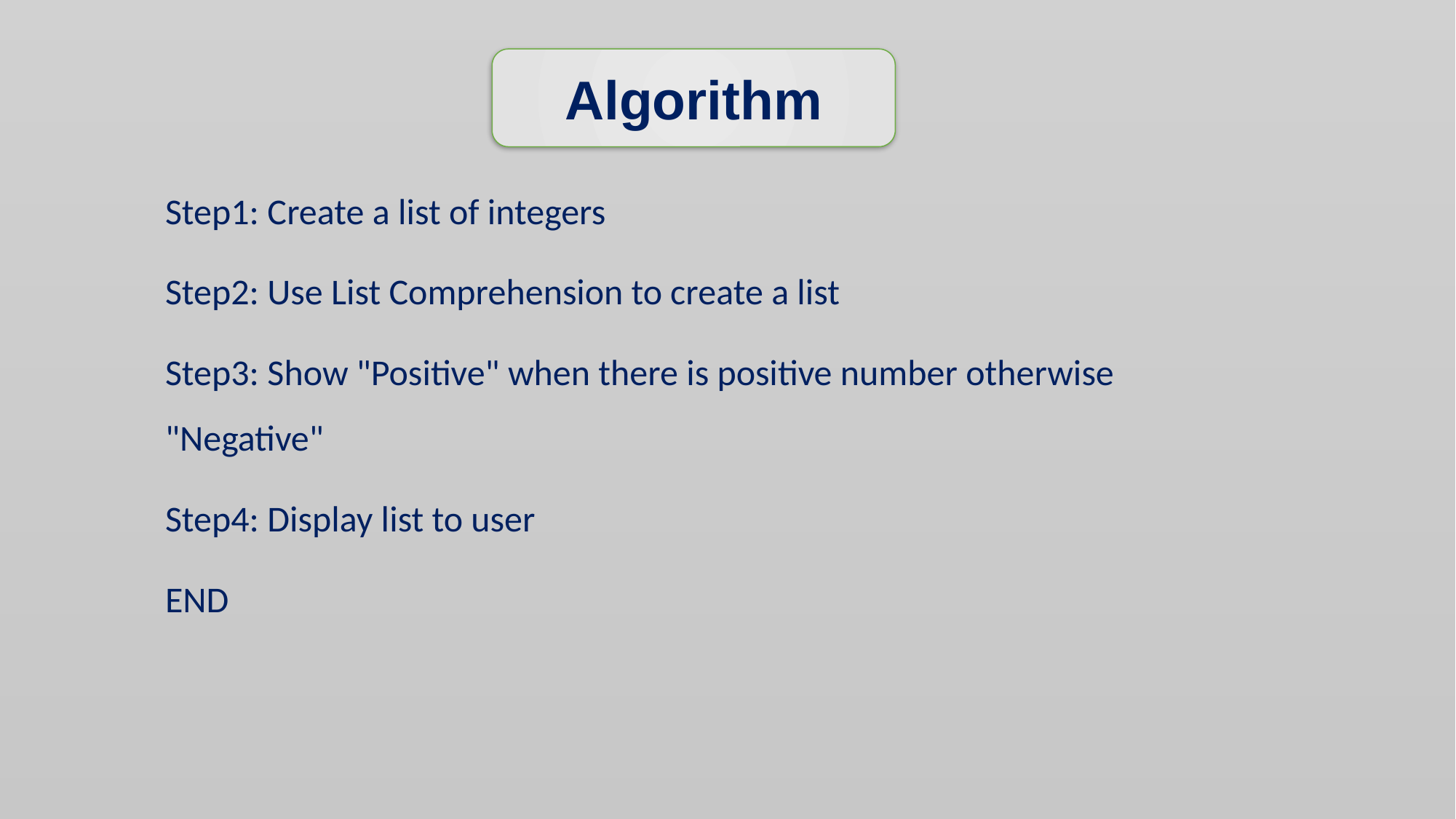

Algorithm
# Step1: Create a list of integers
Step2: Use List Comprehension to create a list
Step3: Show "Positive" when there is positive number otherwise "Negative"
Step4: Display list to user
END